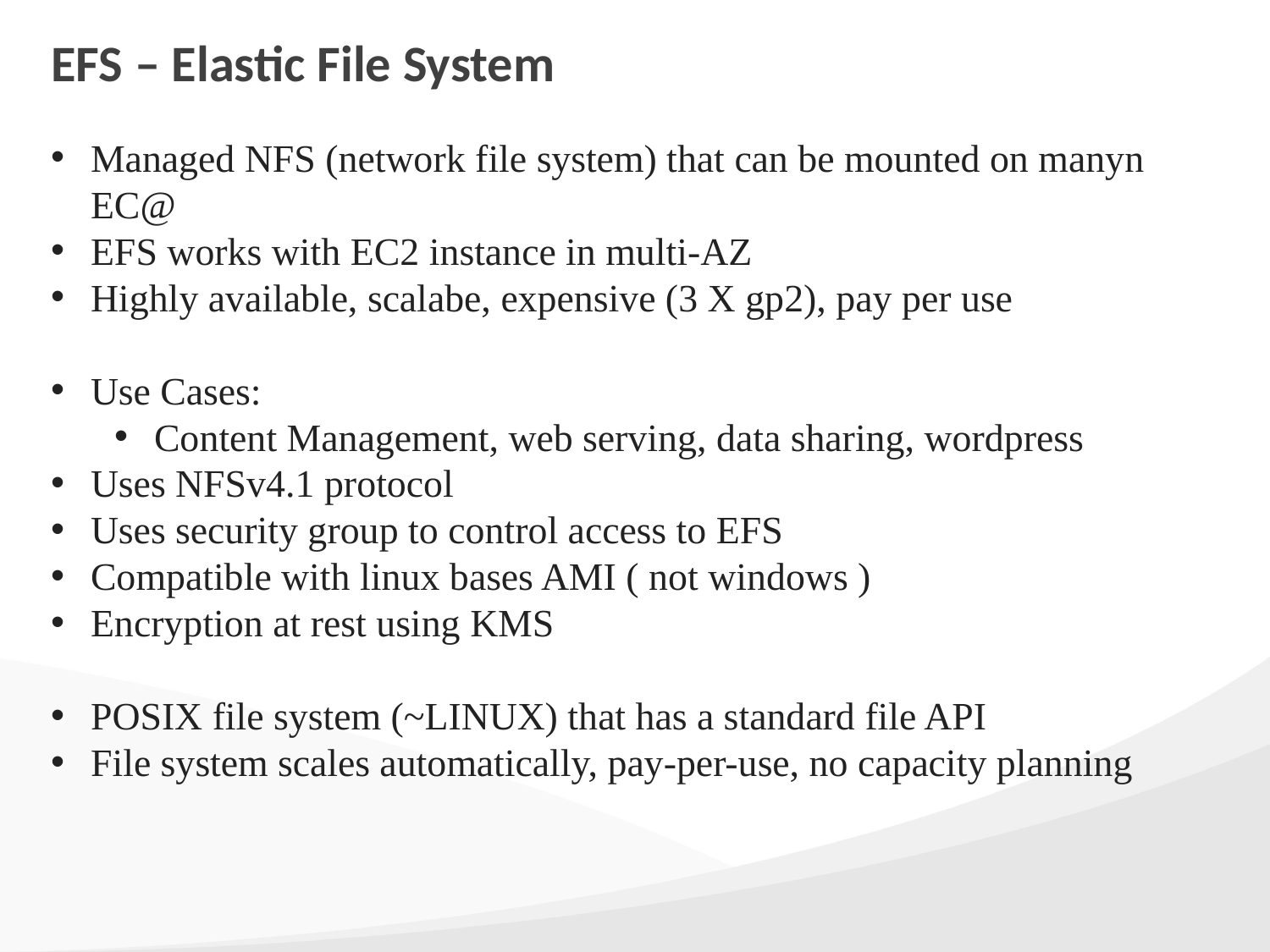

# EFS – Elastic File System
Managed NFS (network file system) that can be mounted on manyn EC@
EFS works with EC2 instance in multi-AZ
Highly available, scalabe, expensive (3 X gp2), pay per use

Use Cases:
Content Management, web serving, data sharing, wordpress
Uses NFSv4.1 protocol
Uses security group to control access to EFS
Compatible with linux bases AMI ( not windows )
Encryption at rest using KMS

POSIX file system (~LINUX) that has a standard file API
File system scales automatically, pay-per-use, no capacity planning